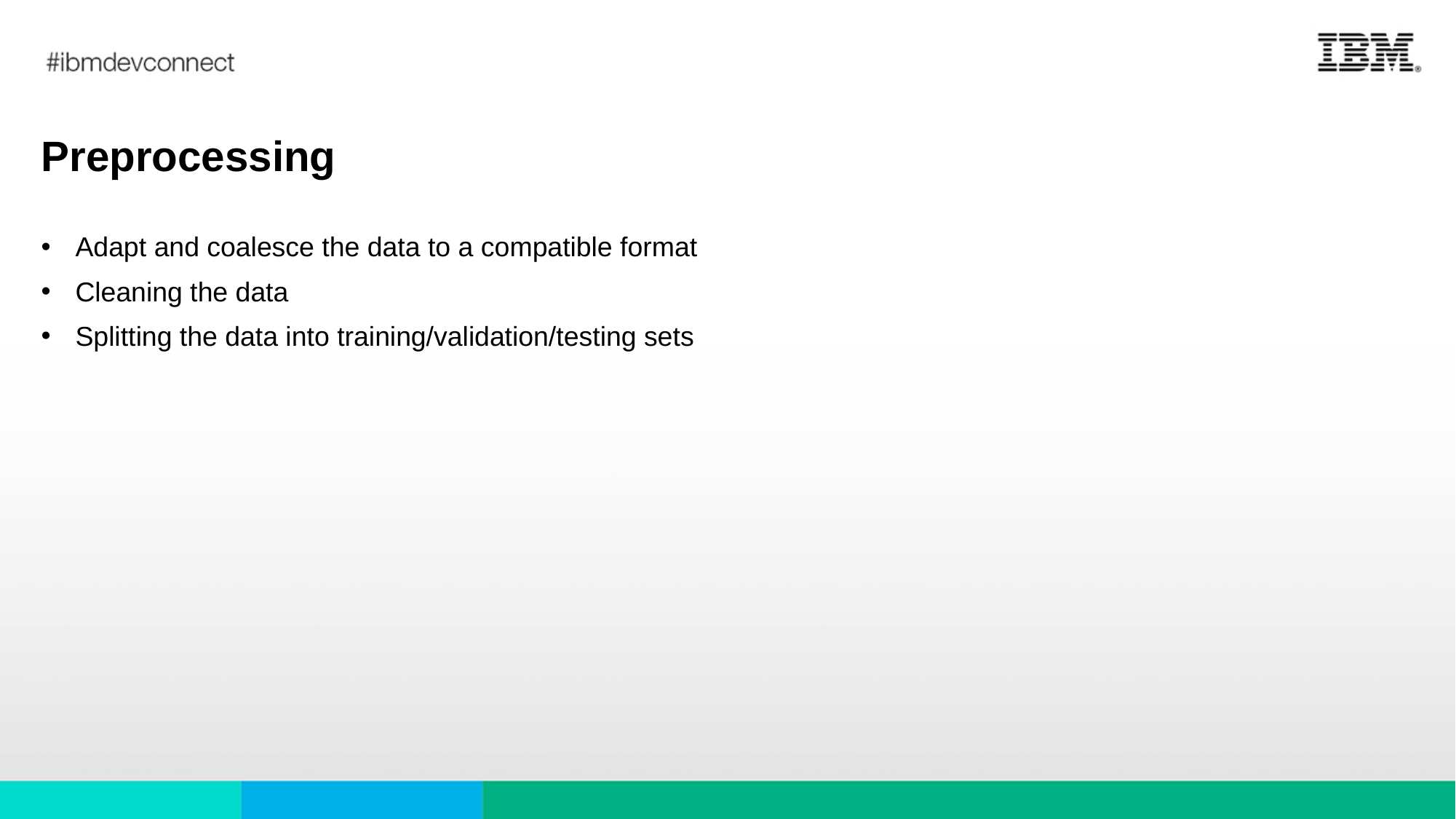

# Preprocessing
Adapt and coalesce the data to a compatible format
Cleaning the data
Splitting the data into training/validation/testing sets